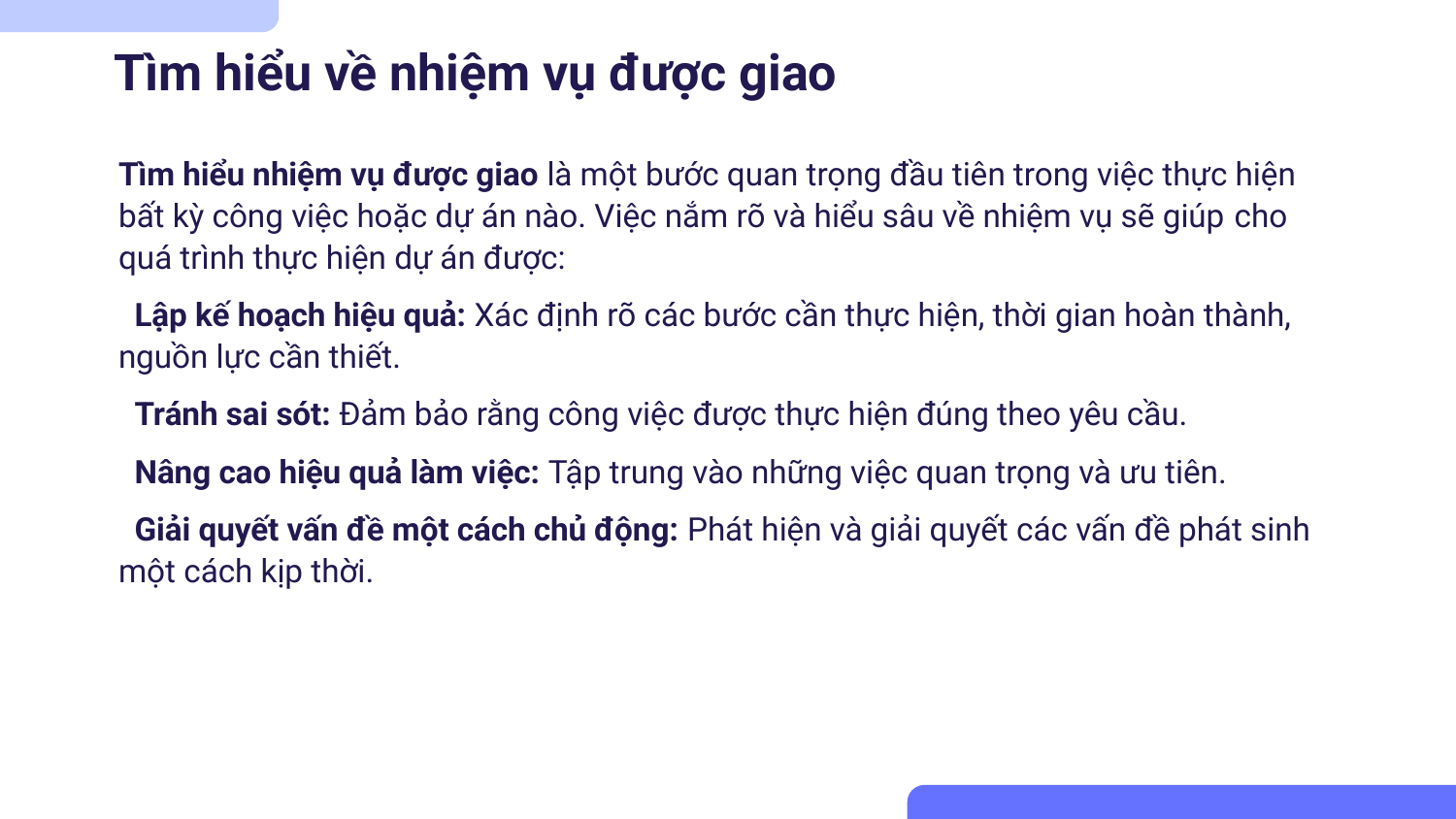

# Tìm hiểu về nhiệm vụ được giao
Tìm hiểu nhiệm vụ được giao là một bước quan trọng đầu tiên trong việc thực hiện bất kỳ công việc hoặc dự án nào. Việc nắm rõ và hiểu sâu về nhiệm vụ sẽ giúp cho quá trình thực hiện dự án được:
  Lập kế hoạch hiệu quả: Xác định rõ các bước cần thực hiện, thời gian hoàn thành, nguồn lực cần thiết.
  Tránh sai sót: Đảm bảo rằng công việc được thực hiện đúng theo yêu cầu.
  Nâng cao hiệu quả làm việc: Tập trung vào những việc quan trọng và ưu tiên.
  Giải quyết vấn đề một cách chủ động: Phát hiện và giải quyết các vấn đề phát sinh một cách kịp thời.